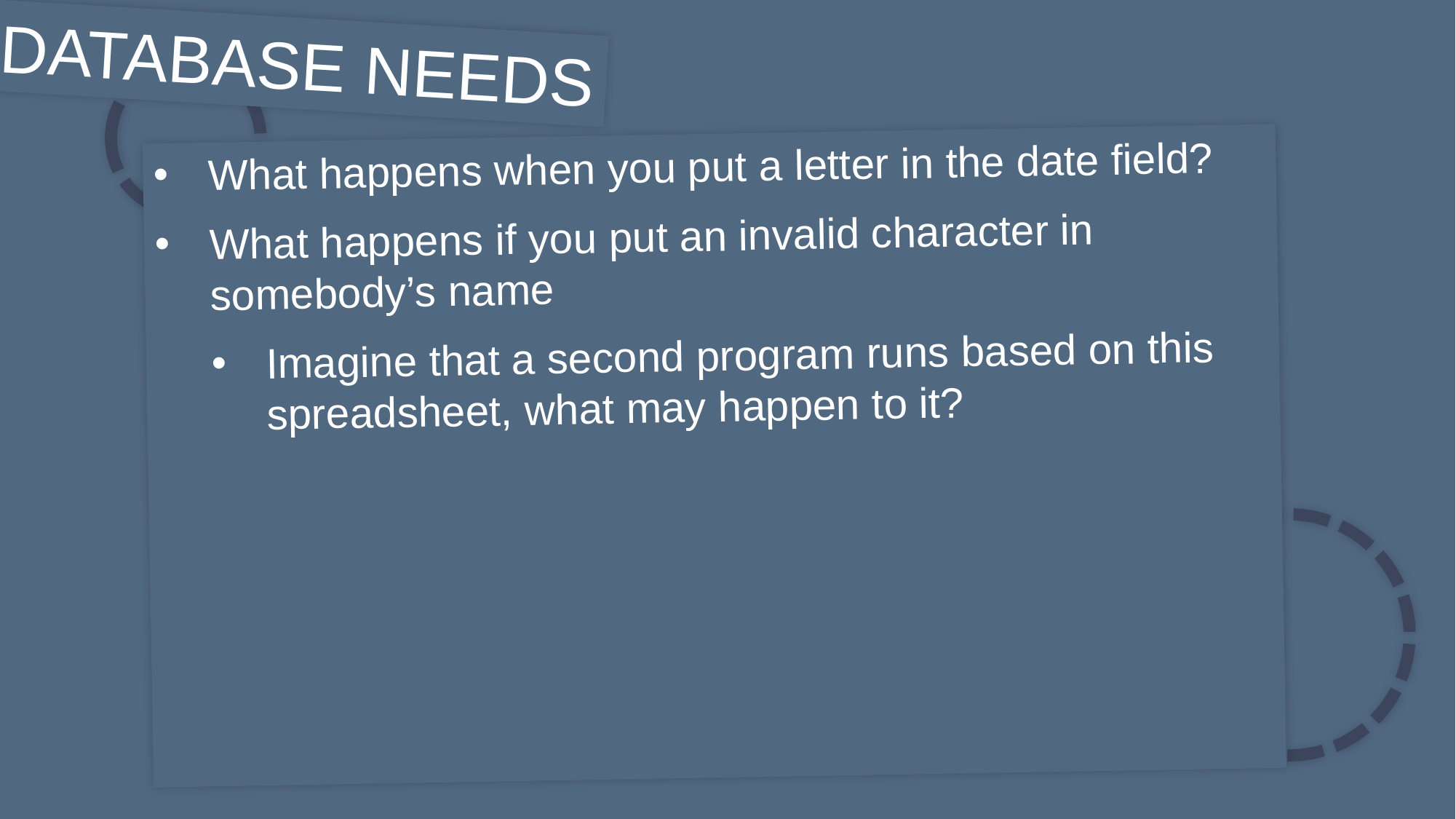

DATABASE NEEDS

What happens when you put a letter in the date field?
What happens if you put an invalid character in somebody’s name
Imagine that a second program runs based on this spreadsheet, what may happen to it?